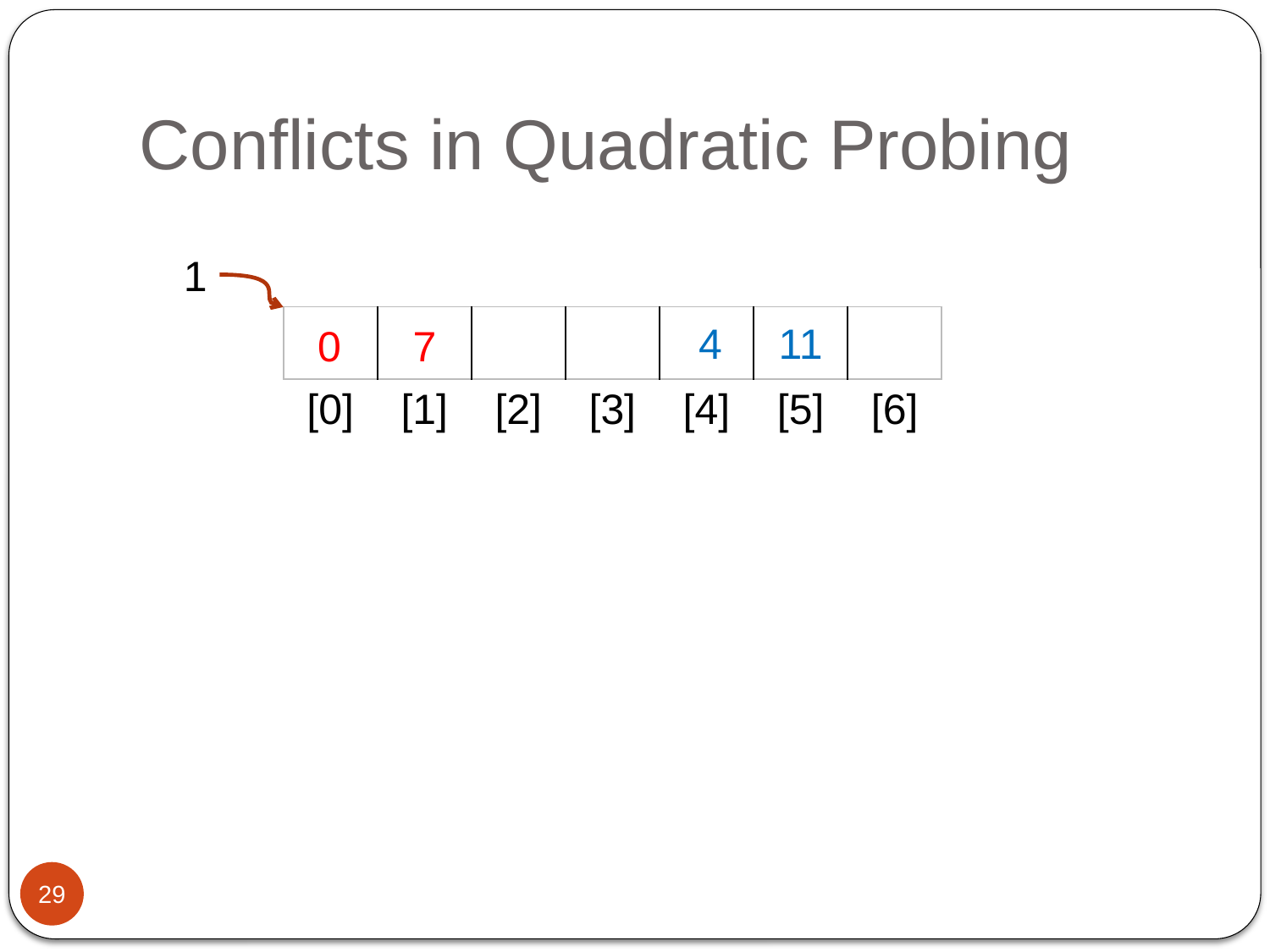

# Conflicts in Quadratic Probing

1
|  |  |  |  |  |  |  |
| --- | --- | --- | --- | --- | --- | --- |
11
4
7
0
| [0] | [1] | [2] | [3] | [4] | [5] | [6] |
| --- | --- | --- | --- | --- | --- | --- |
29